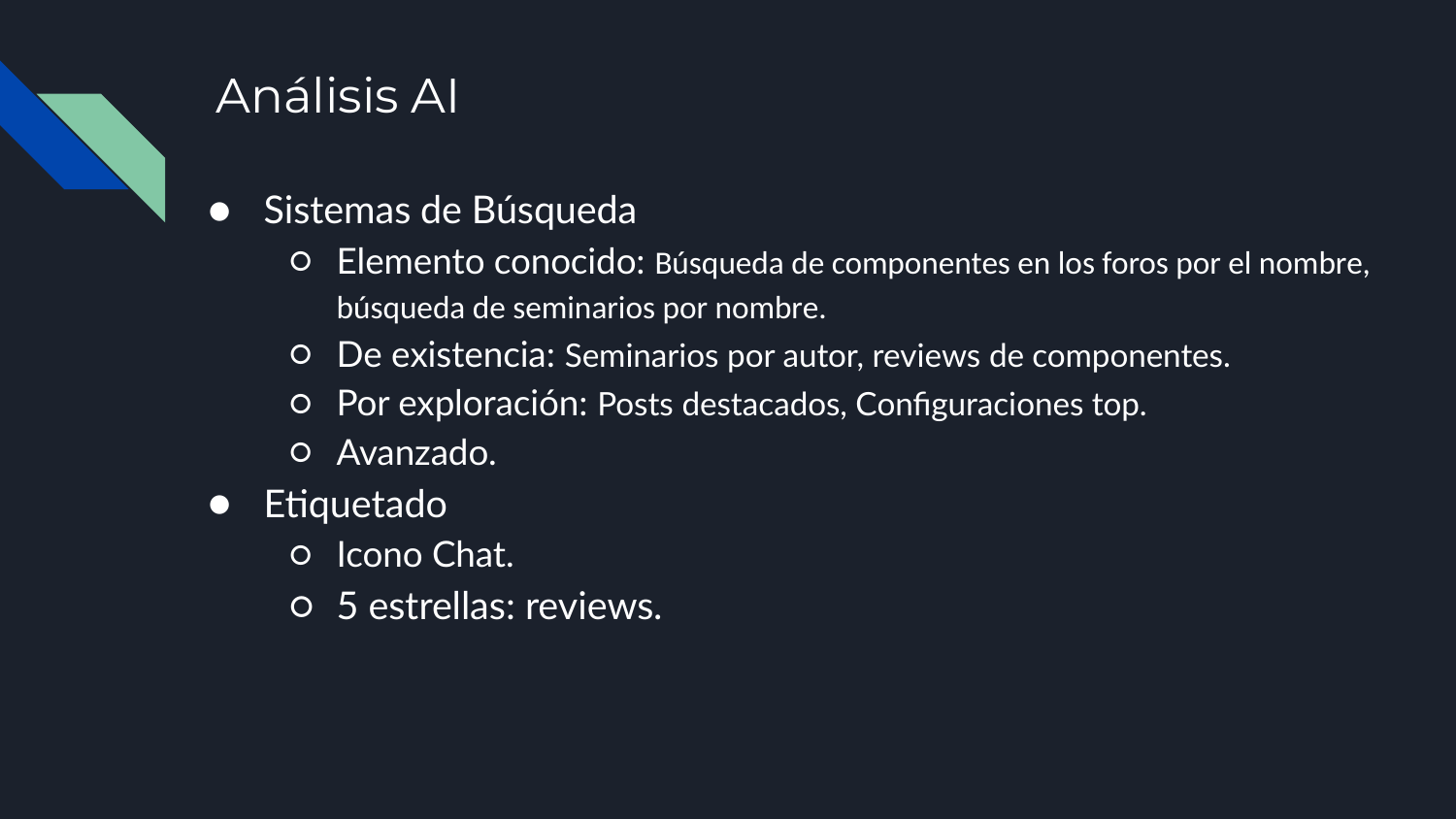

# Análisis AI
Sistemas de Búsqueda
Elemento conocido: Búsqueda de componentes en los foros por el nombre, búsqueda de seminarios por nombre.
De existencia: Seminarios por autor, reviews de componentes.
Por exploración: Posts destacados, Configuraciones top.
Avanzado.
Etiquetado
Icono Chat.
5 estrellas: reviews.